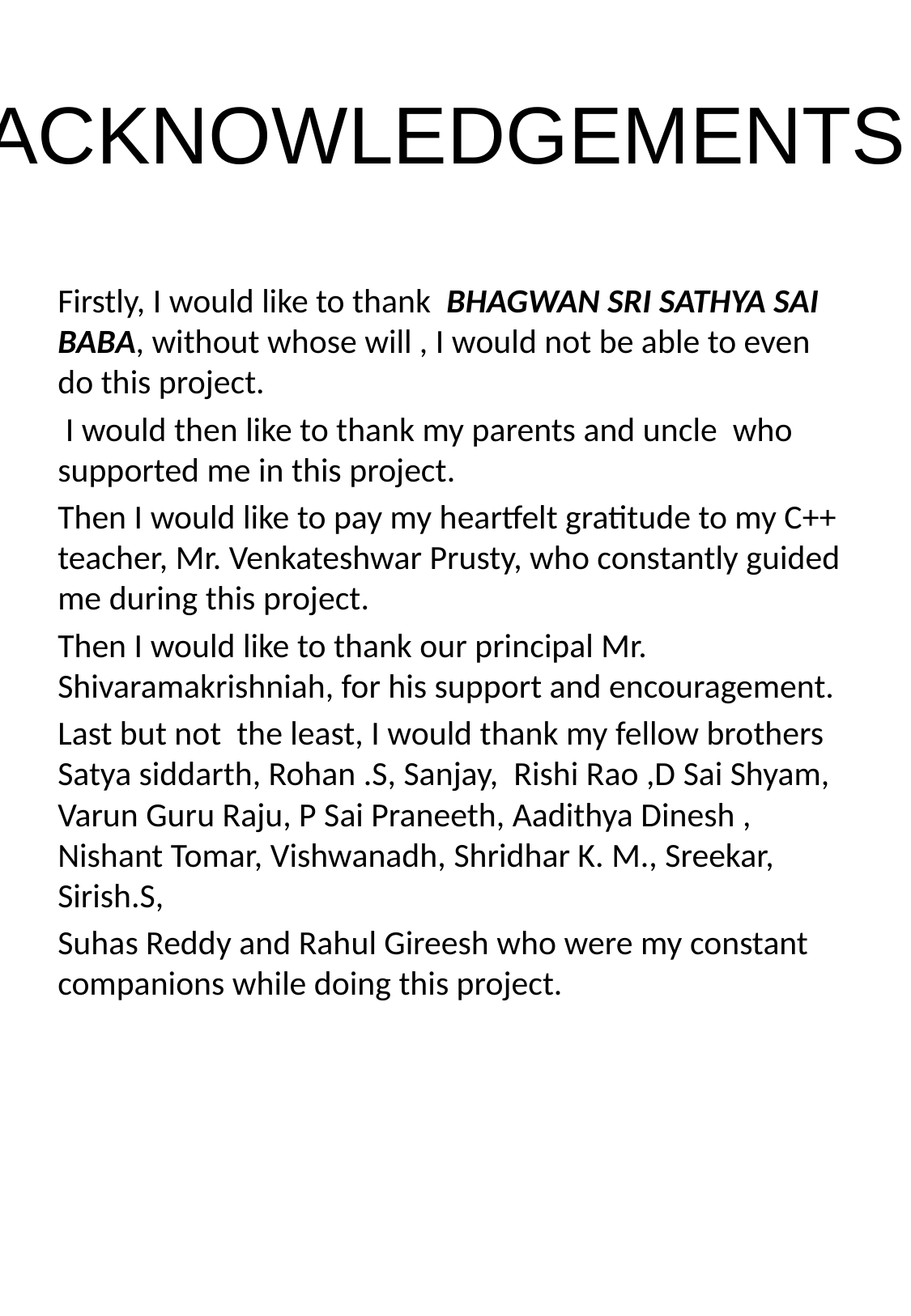

# ACKNOWLEDGEMENTS
Firstly, I would like to thank  BHAGWAN SRI SATHYA SAI BABA, without whose will , I would not be able to even do this project.
 I would then like to thank my parents and uncle  who supported me in this project.
Then I would like to pay my heartfelt gratitude to my C++ teacher, Mr. Venkateshwar Prusty, who constantly guided me during this project.
Then I would like to thank our principal Mr. Shivaramakrishniah, for his support and encouragement.
Last but not  the least, I would thank my fellow brothers Satya siddarth, Rohan .S, Sanjay,  Rishi Rao ,D Sai Shyam, Varun Guru Raju, P Sai Praneeth, Aadithya Dinesh , Nishant Tomar, Vishwanadh, Shridhar K. M., Sreekar, Sirish.S,
Suhas Reddy and Rahul Gireesh who were my constant companions while doing this project.